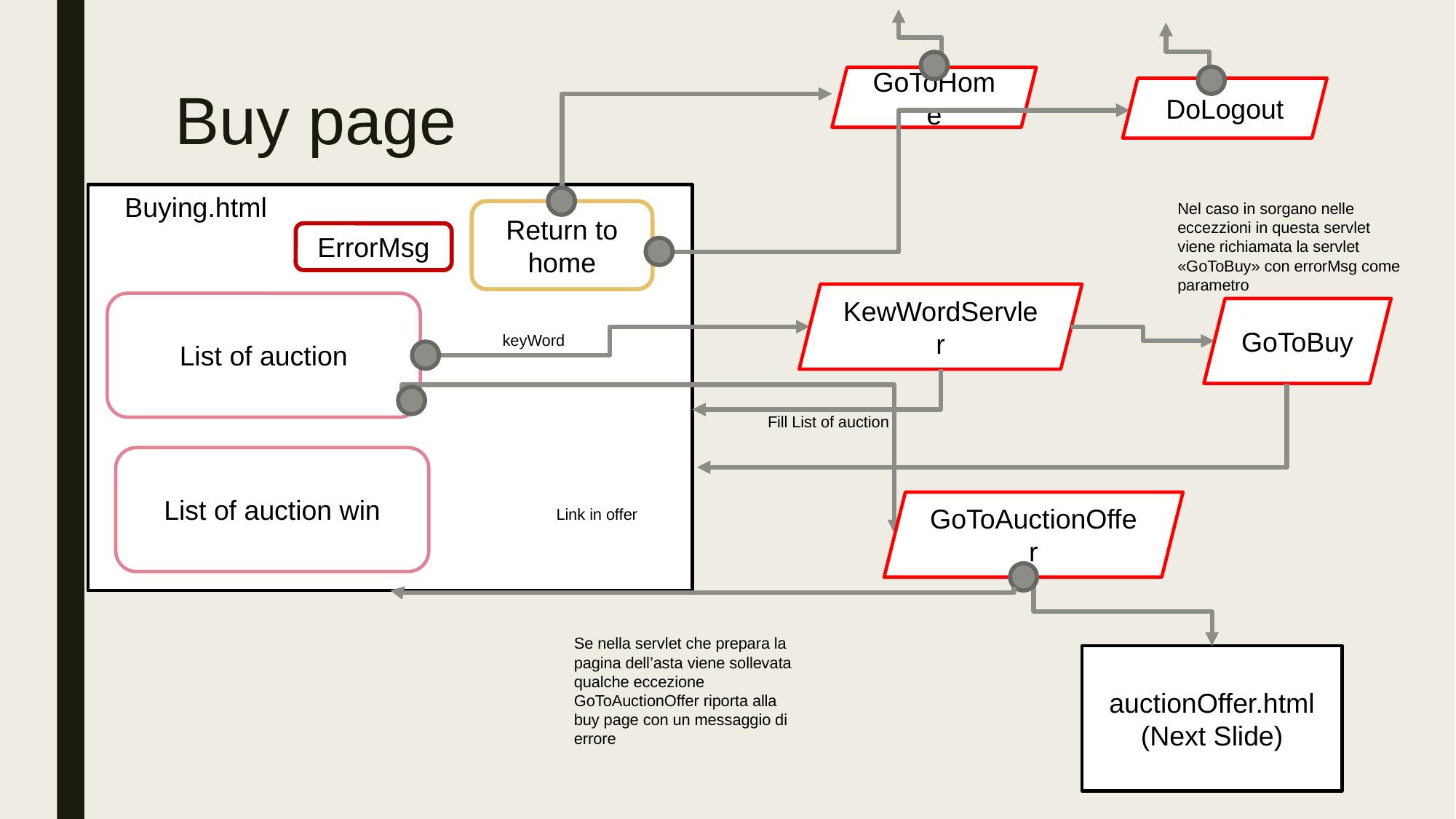

GoToHome
DoLogout
# Buy page

Buying.html

Nel caso in sorgano nelle eccezzioni in questa servlet viene richiamata la servlet «GoToBuy» con errorMsg come parametro
Return to home
ErrorMsg

KewWordServler
List of auction
GoToBuy
keyWord

Fill List of auction
List of auction win
GoToAuctionOffer
Link in offer

Se nella servlet che prepara la pagina dell’asta viene sollevata qualche eccezione GoToAuctionOffer riporta alla buy page con un messaggio di errore
auctionOffer.html
(Next Slide)